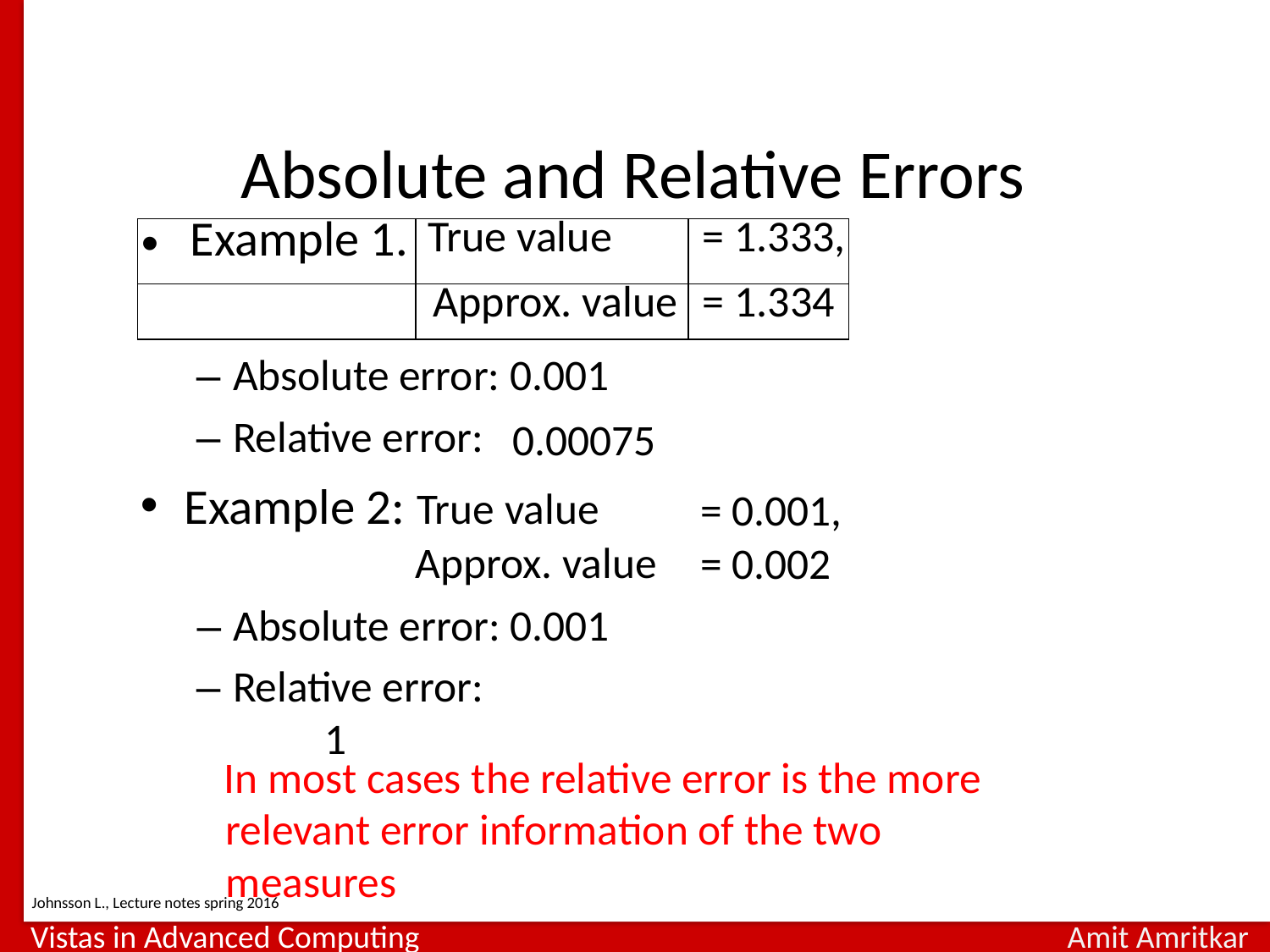

Lennart Johnsson 2016-01-19
COSC4364
Absolute and Relative Errors
| Example 1. | True value | = 1.333, |
| --- | --- | --- |
|  | Approx. value | = 1.334 |
– Absolute error: 0.001
– Relative error:
0.00075
Example 2: True value
Approx. value
– Absolute error: 0.001
= 0.001,
= 0.002
– Relative error:	1
In most cases the relative error is the more relevant error information of the two measures
Johnsson L., Lecture notes spring 2016